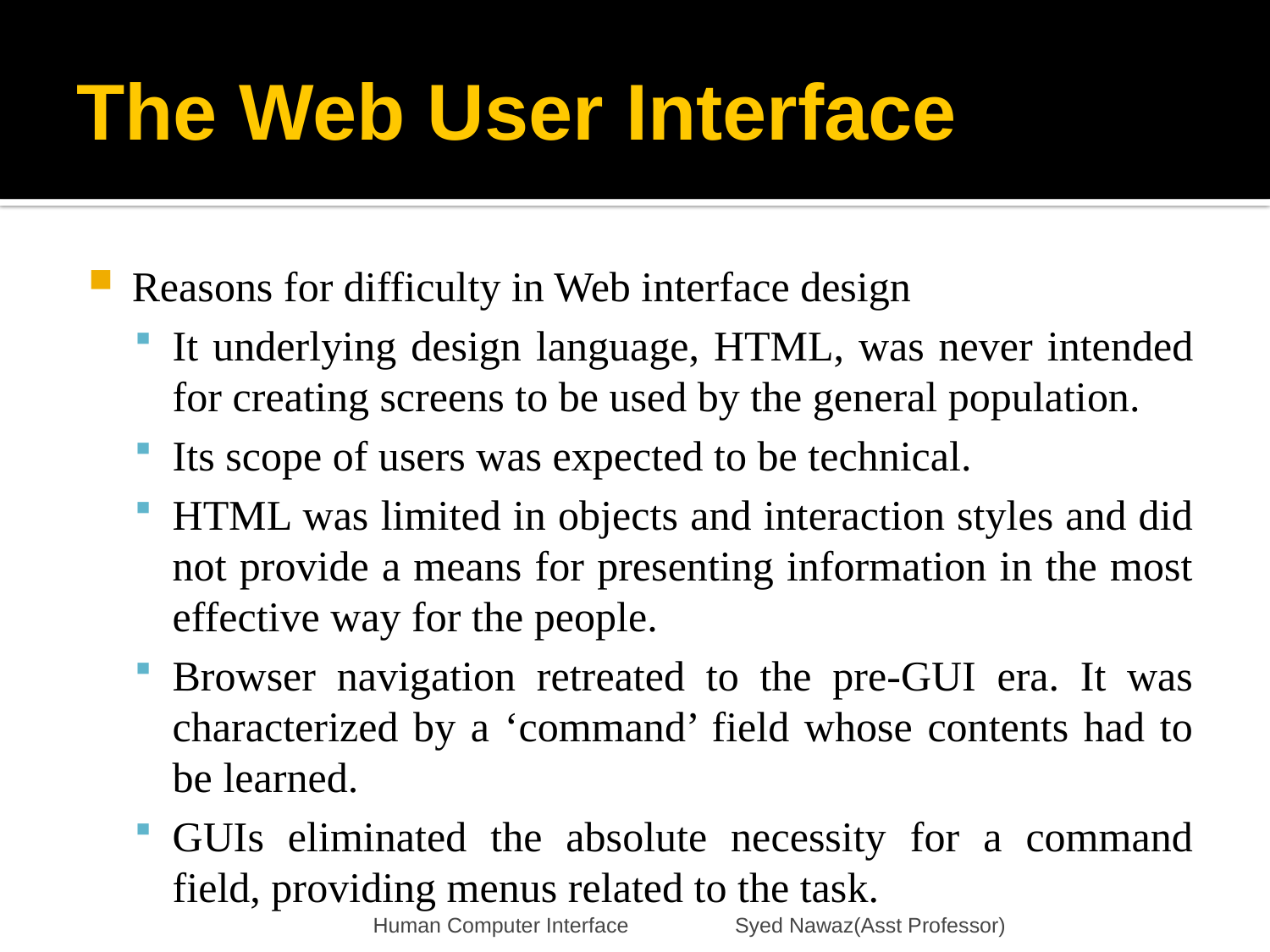

# The Web User Interface
Reasons for difficulty in Web interface design
It underlying design language, HTML, was never intended for creating screens to be used by the general population.
Its scope of users was expected to be technical.
HTML was limited in objects and interaction styles and did not provide a means for presenting information in the most effective way for the people.
Browser navigation retreated to the pre-GUI era. It was characterized by a ‘command’ field whose contents had to be learned.
GUIs eliminated the absolute necessity for a command field, providing menus related to the task.

Human Computer Interface                  Syed Nawaz(Asst Professor)